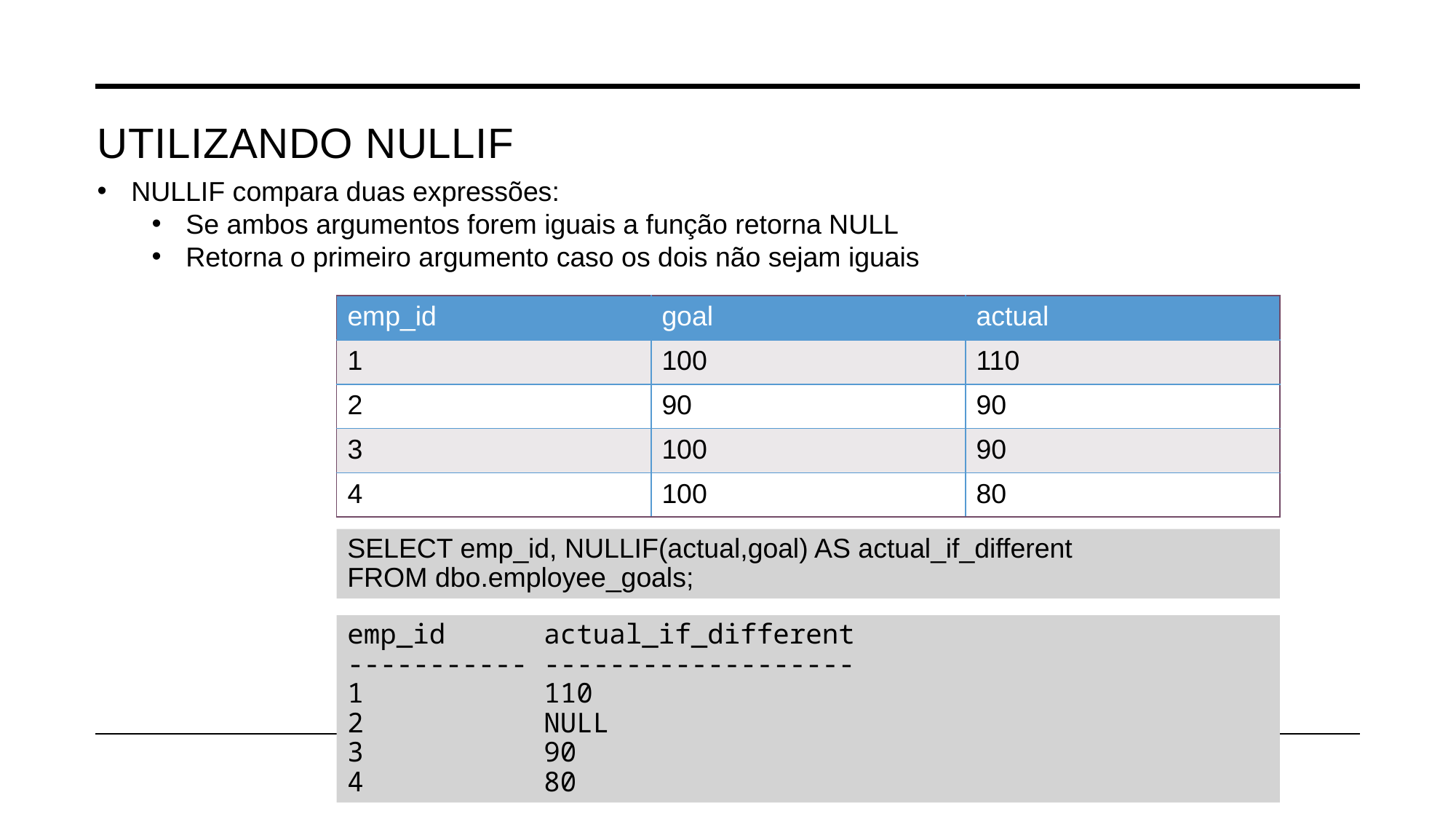

# Utilizando NULLIF
NULLIF compara duas expressões:
Se ambos argumentos forem iguais a função retorna NULL
Retorna o primeiro argumento caso os dois não sejam iguais

| emp\_id | goal | actual |
| --- | --- | --- |
| 1 | 100 | 110 |
| 2 | 90 | 90 |
| 3 | 100 | 90 |
| 4 | 100 | 80 |
SELECT emp_id, NULLIF(actual,goal) AS actual_if_different
FROM dbo.employee_goals;
emp_id      actual_if_different
----------- -------------------
1           110
2           NULL
3           90
4           80